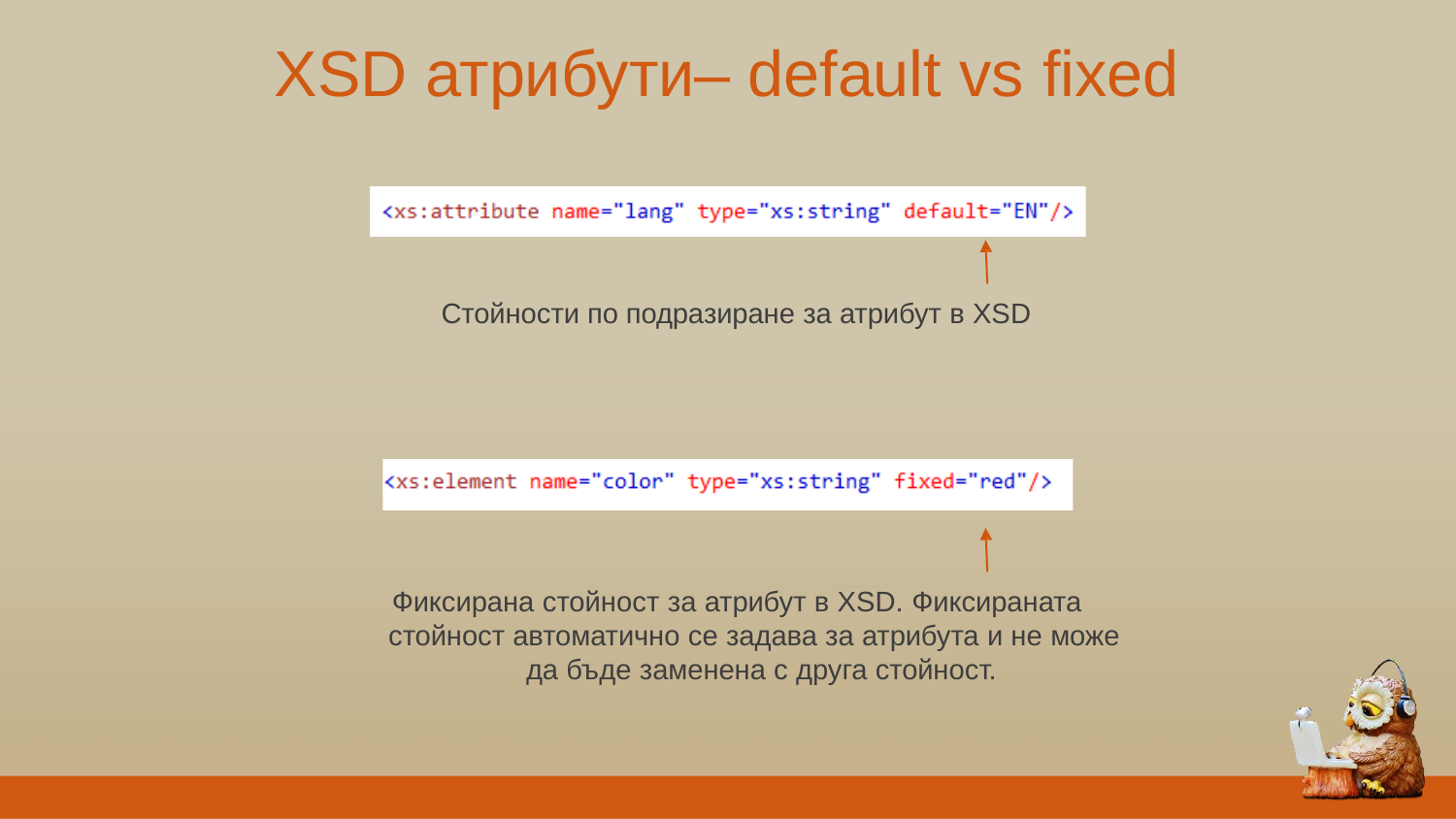

# XSD атрибути– default vs fixed

Стойности по подразиране за атрибут в XSD

Фиксирана стойност за атрибут в XSD. Фиксираната
стойност автоматично се задава за атрибута и не може  да бъде заменена с друга стойност.